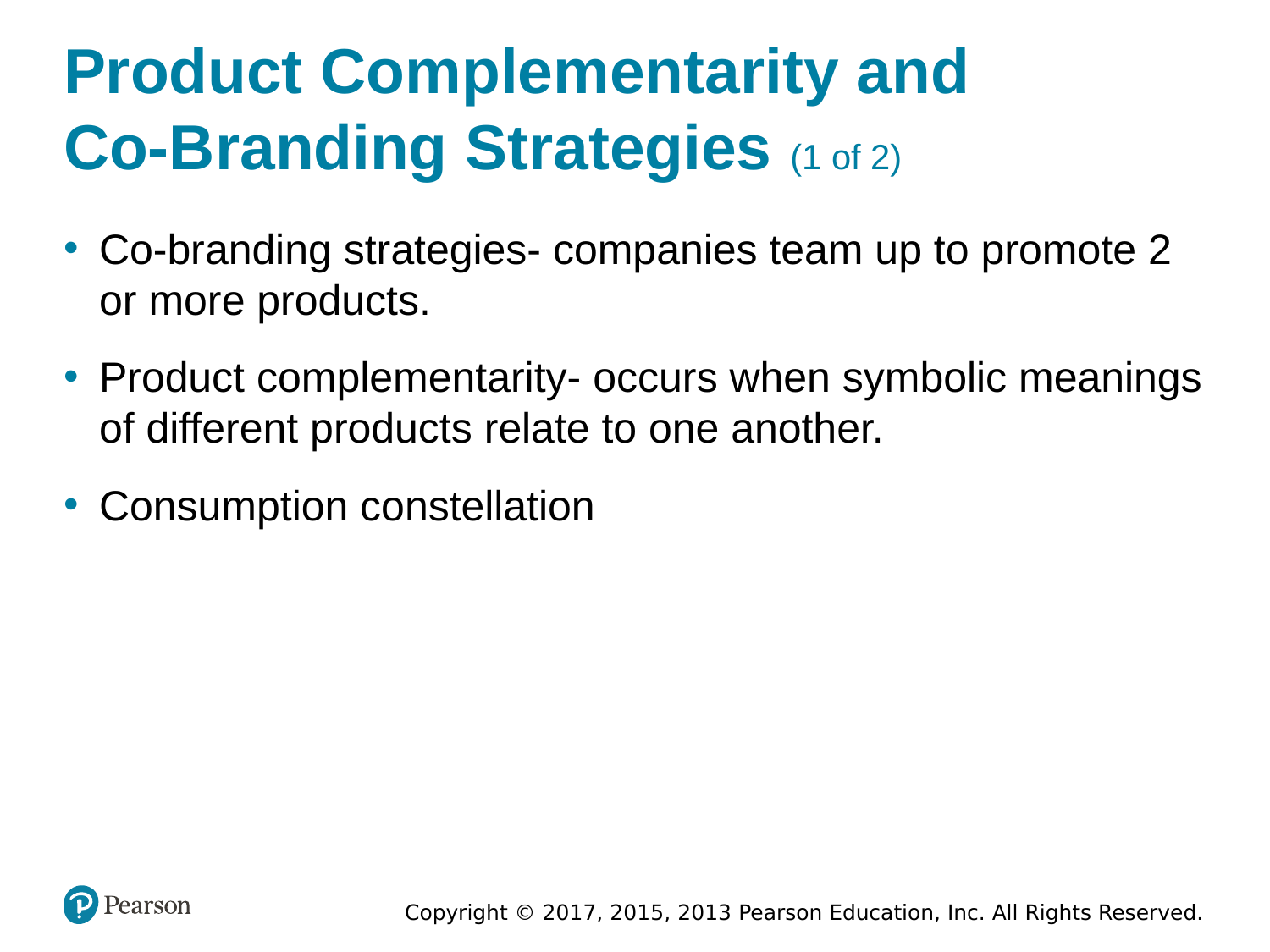

# Product Complementarity and Co-Branding Strategies (1 of 2)
Co-branding strategies- companies team up to promote 2 or more products.
Product complementarity- occurs when symbolic meanings of different products relate to one another.
Consumption constellation